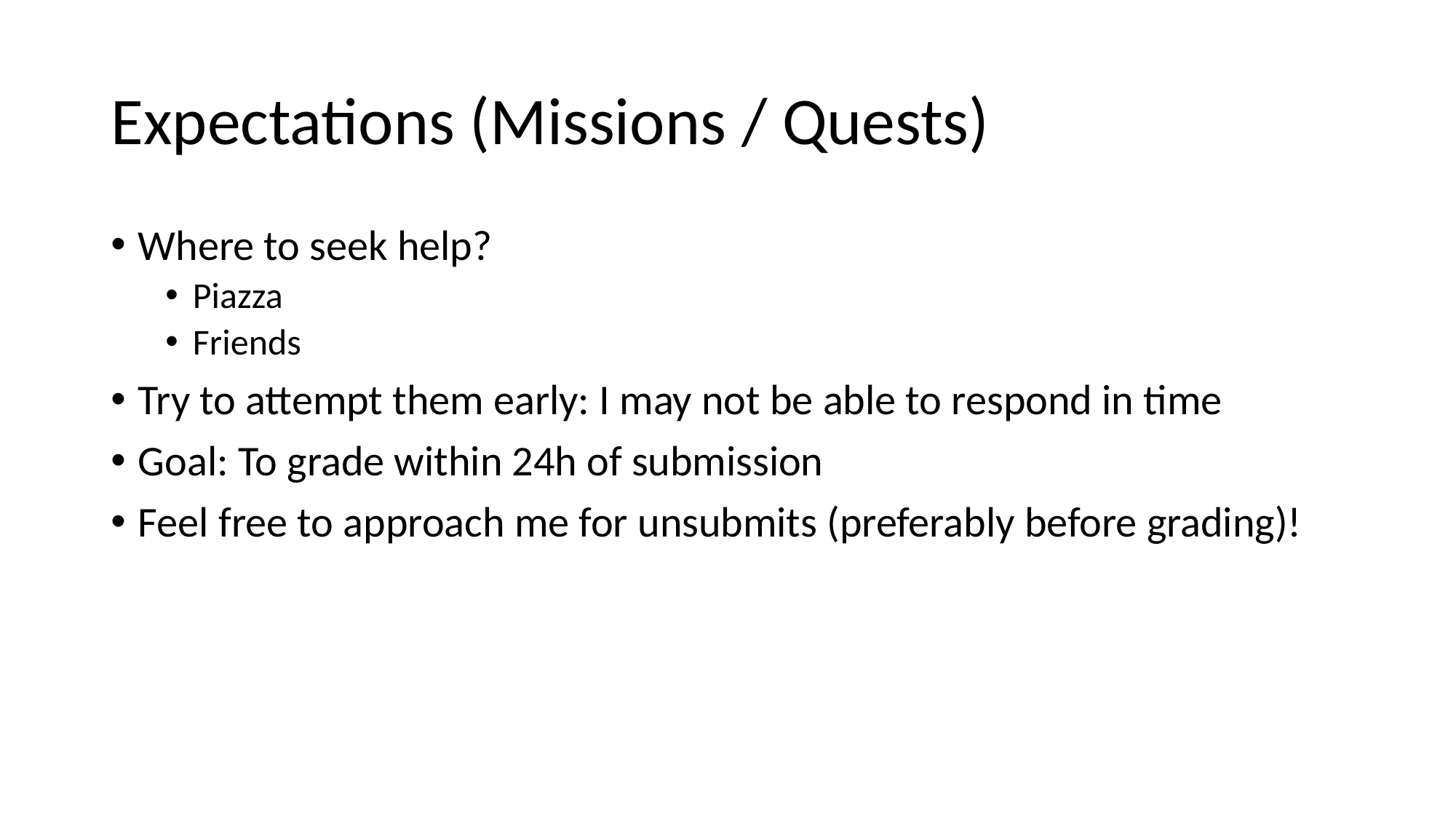

# Expectations (Missions / Quests)
Where to seek help?
Piazza
Friends
Try to attempt them early: I may not be able to respond in time
Goal: To grade within 24h of submission
Feel free to approach me for unsubmits (preferably before grading)!